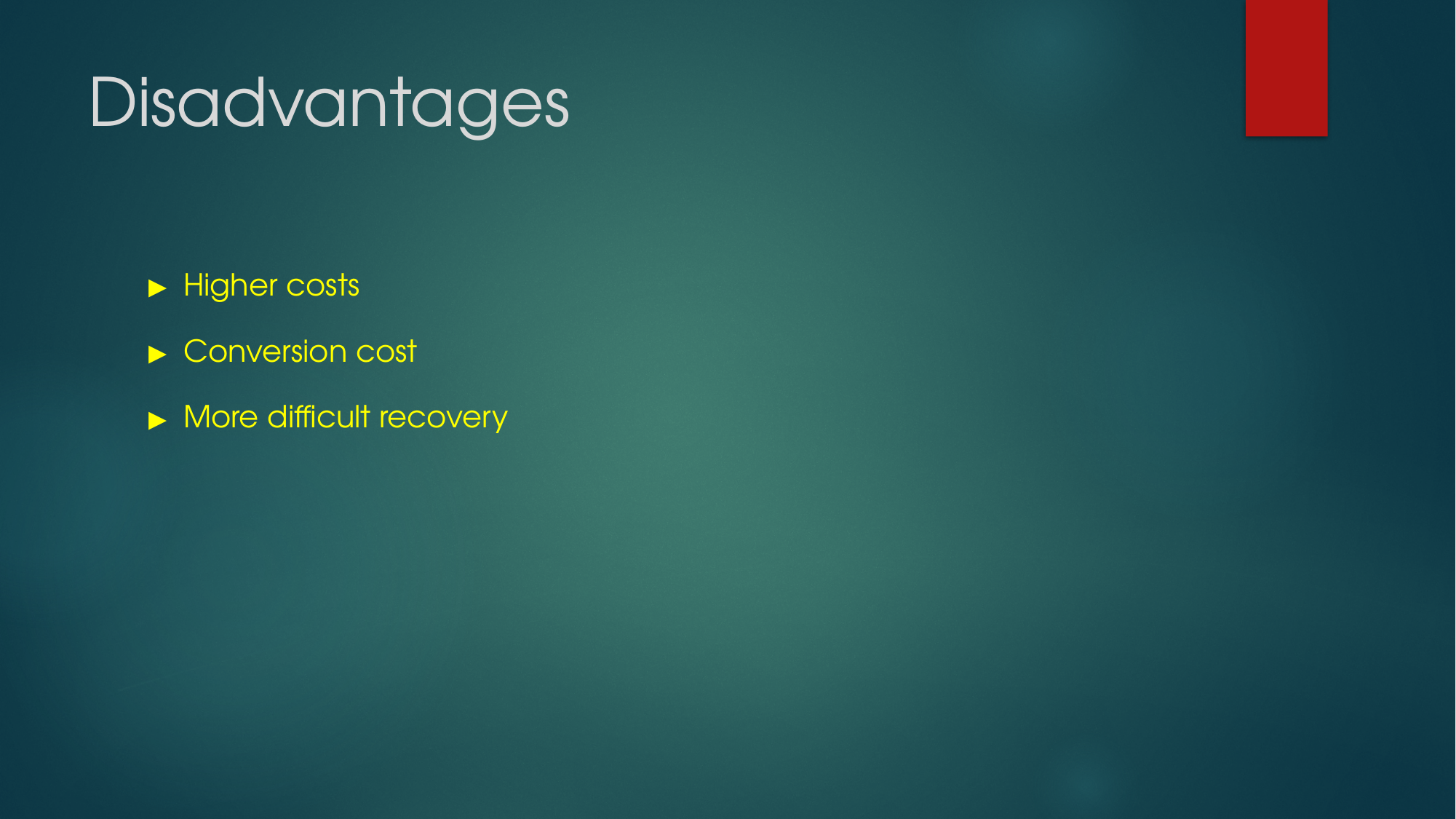

# Disadvantages
Higher costs
Conversion cost
More difficult recovery